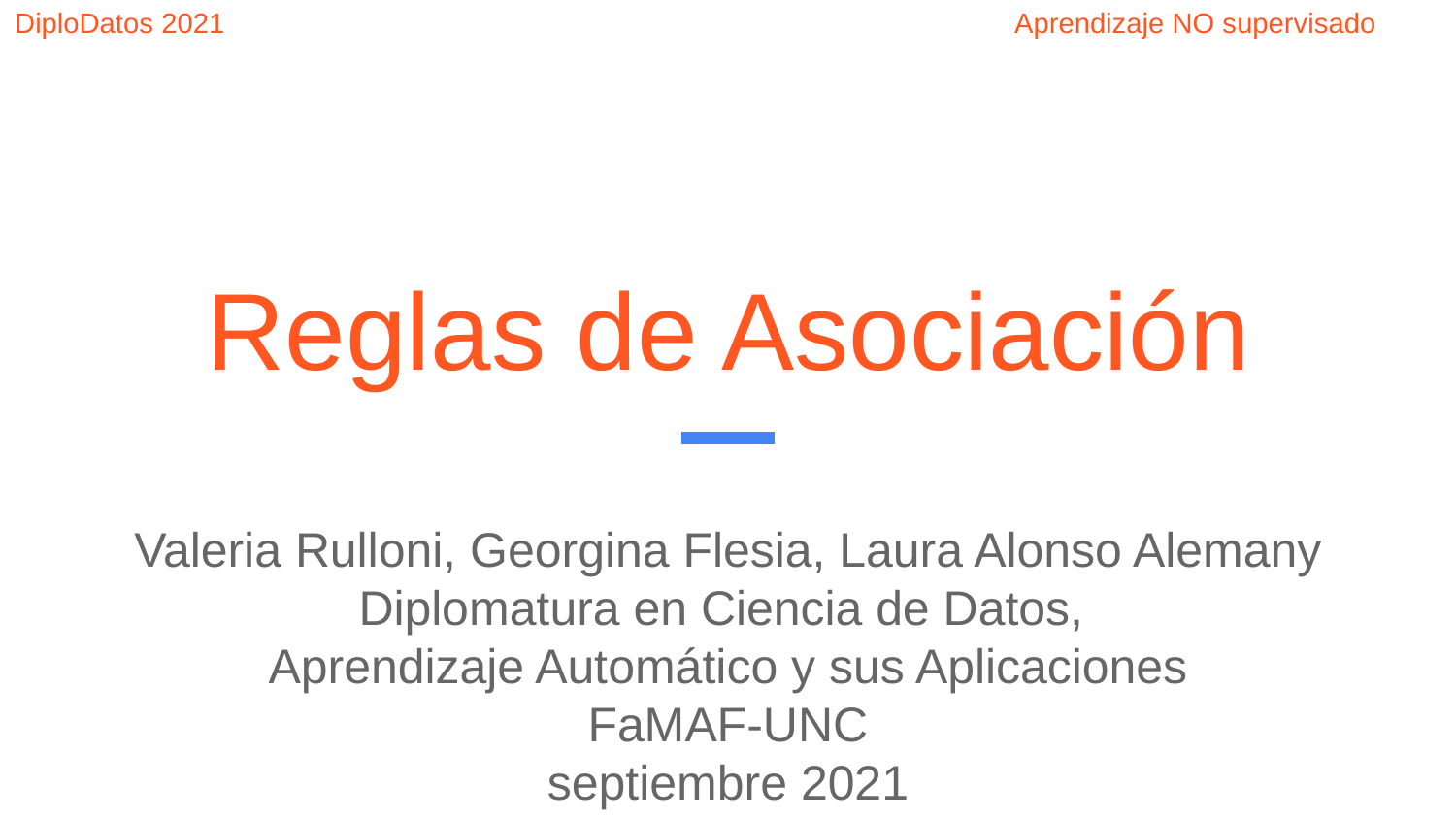

# Reglas de Asociación
Valeria Rulloni, Georgina Flesia, Laura Alonso Alemany
Diplomatura en Ciencia de Datos,
Aprendizaje Automático y sus Aplicaciones
FaMAF-UNC
septiembre 2021